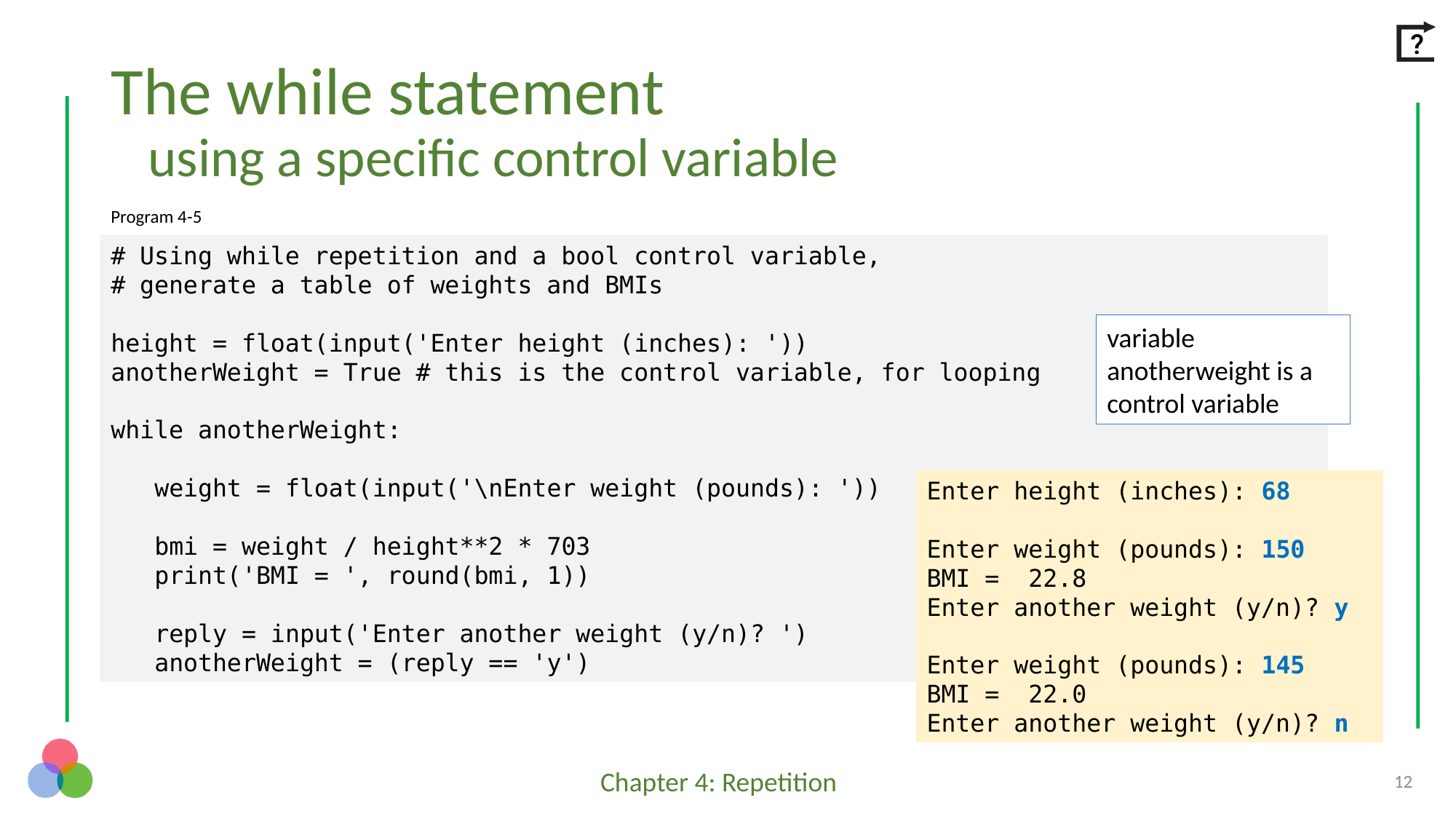

# The while statement using a specific control variable
Program 4-5
# Using while repetition and a bool control variable,
# generate a table of weights and BMIs

height = float(input('Enter height (inches): '))
anotherWeight = True # this is the control variable, for looping

while anotherWeight:

   weight = float(input('\nEnter weight (pounds): '))

   bmi = weight / height**2 * 703
   print('BMI = ', round(bmi, 1))

   reply = input('Enter another weight (y/n)? ')
   anotherWeight = (reply == 'y')
variable anotherweight is a control variable
Enter height (inches): 68

Enter weight (pounds): 150
BMI =  22.8
Enter another weight (y/n)? y

Enter weight (pounds): 145
BMI =  22.0
Enter another weight (y/n)? n
12